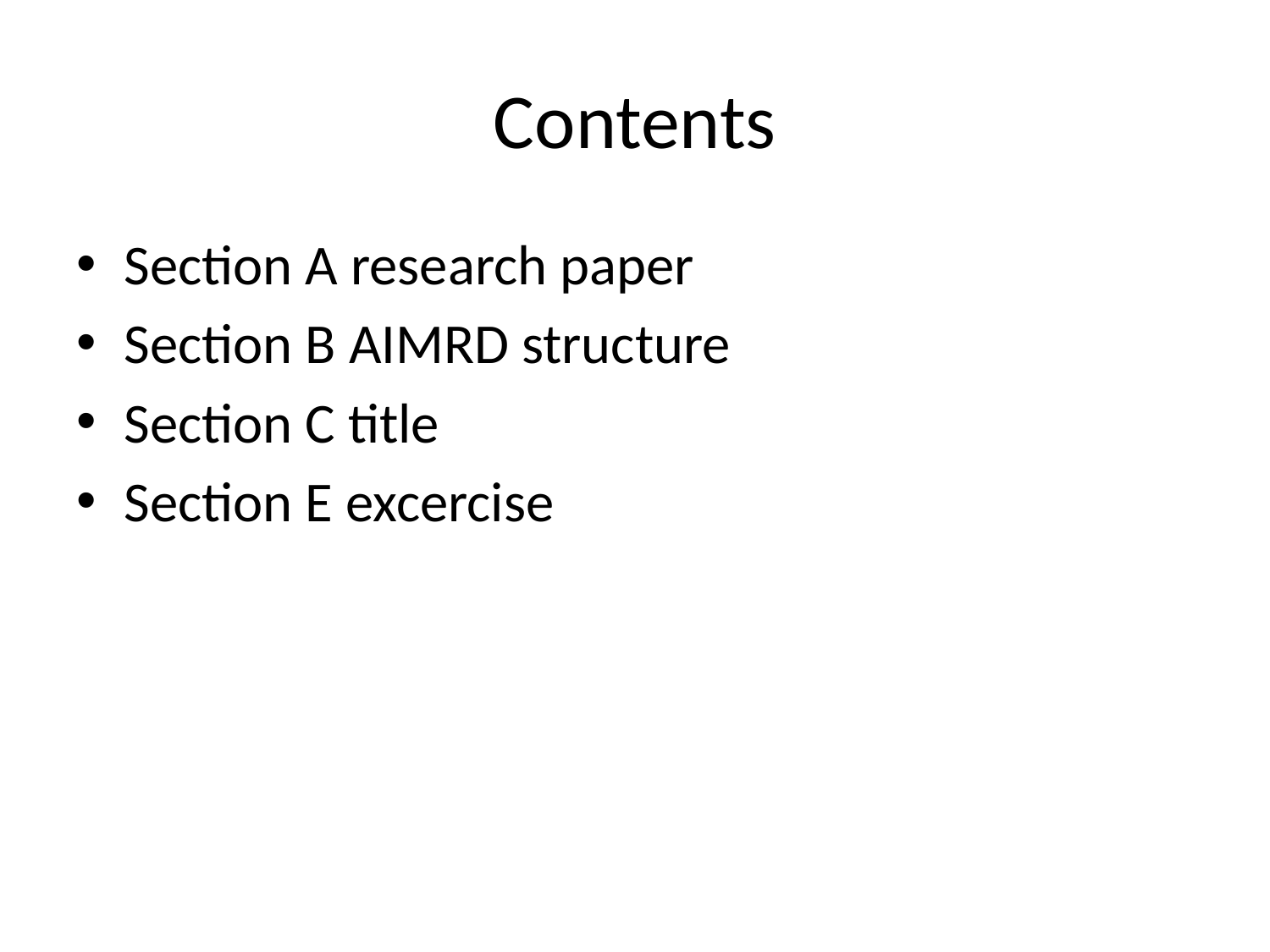

# Contents
Section A research paper
Section B AIMRD structure
Section C title
Section E excercise